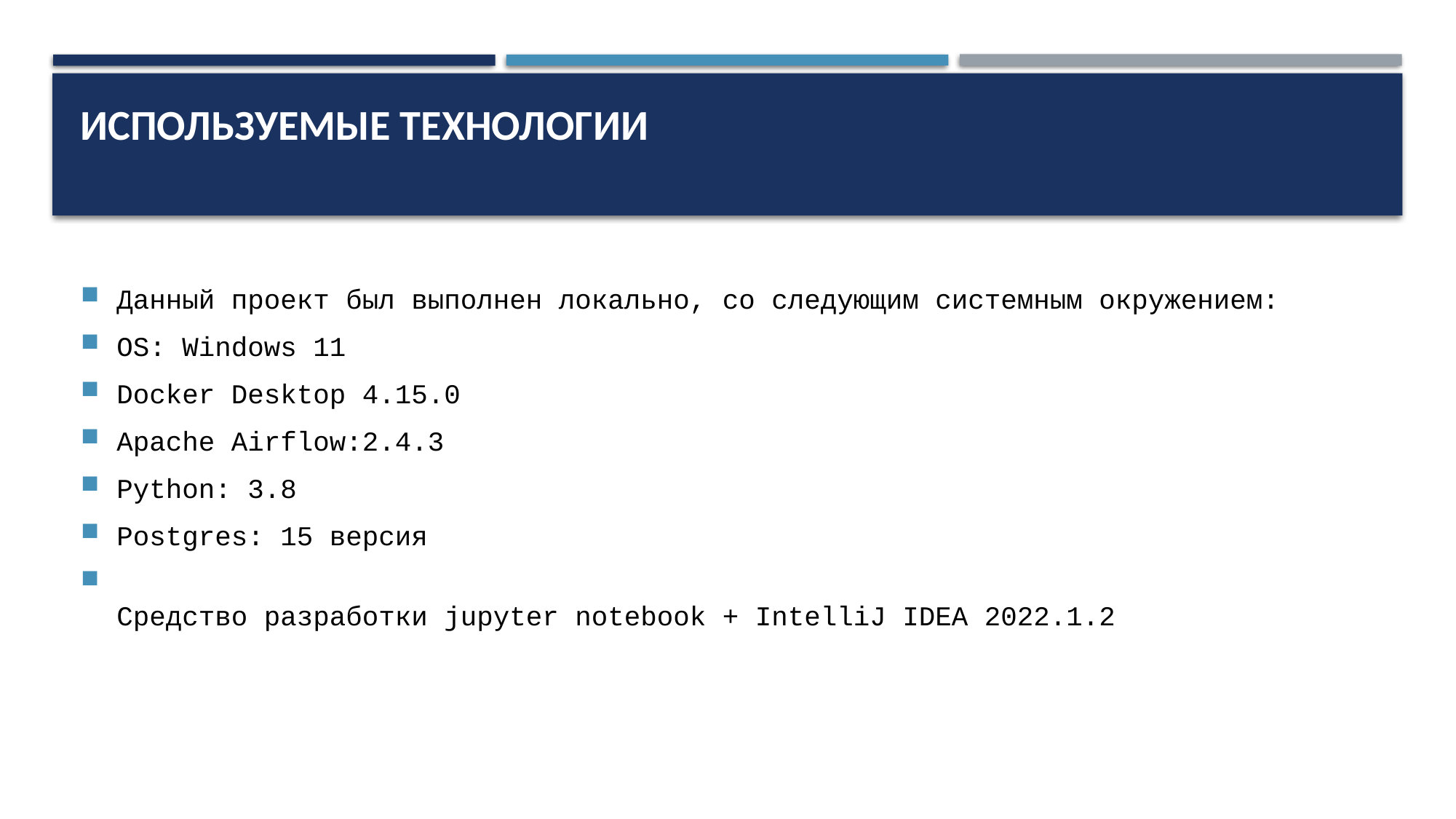

# Используемые технологии
Данный проект был выполнен локально, со следующим системным окружением:
OS: Windows 11
Docker Desktop 4.15.0
Apache Airflow:2.4.3
Python: 3.8
Postgres: 15 версия
Средство разработки jupyter notebook + IntelliJ IDEA 2022.1.2